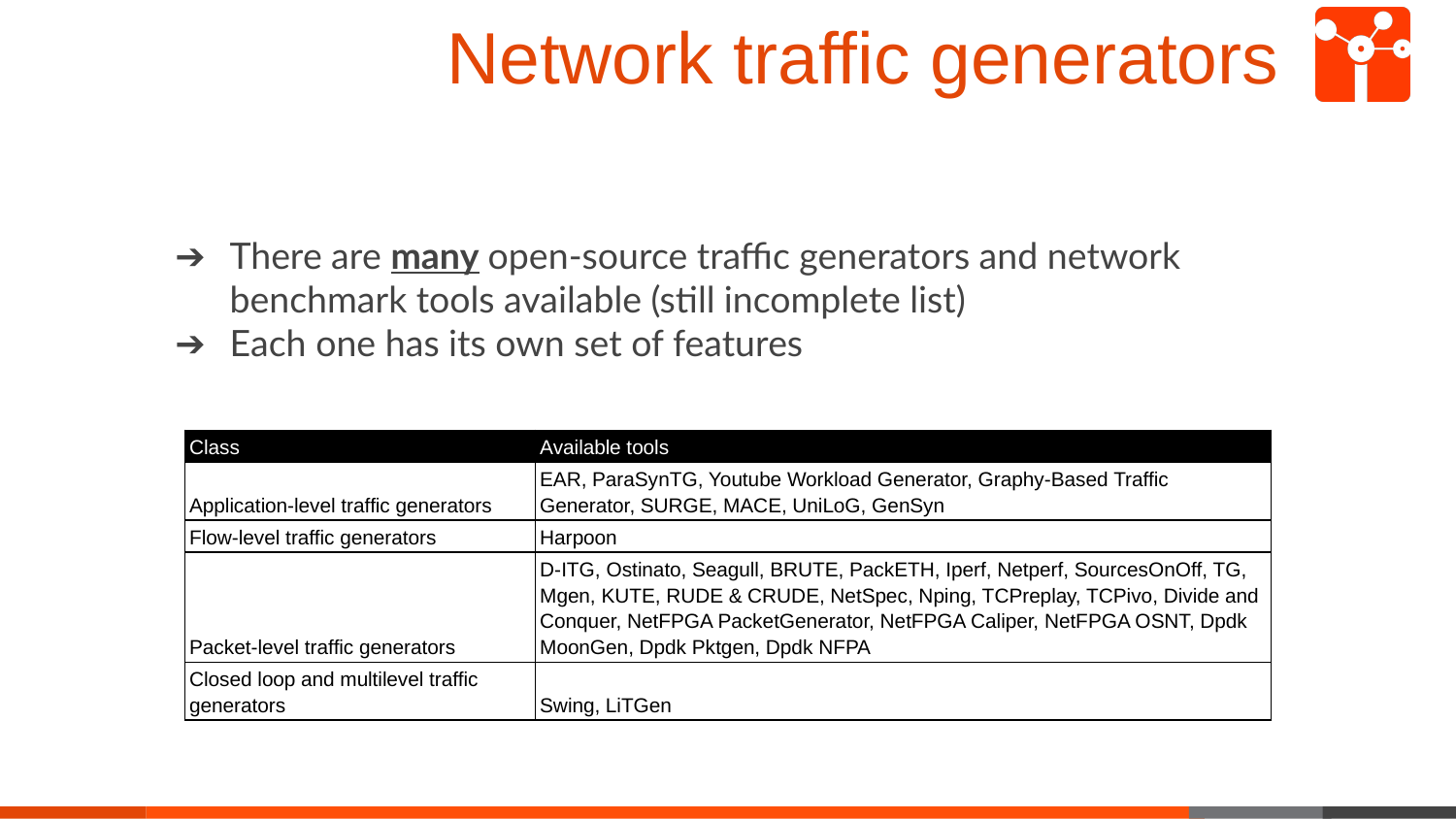

# Network traffic generators
There are many open-source traffic generators and network benchmark tools available (still incomplete list)
Each one has its own set of features
| Class | Available tools |
| --- | --- |
| Application-level traffic generators | EAR, ParaSynTG, Youtube Workload Generator, Graphy-Based Traffic Generator, SURGE, MACE, UniLoG, GenSyn |
| Flow-level traffic generators | Harpoon |
| Packet-level traffic generators | D-ITG, Ostinato, Seagull, BRUTE, PackETH, Iperf, Netperf, SourcesOnOff, TG, Mgen, KUTE, RUDE & CRUDE, NetSpec, Nping, TCPreplay, TCPivo, Divide and Conquer, NetFPGA PacketGenerator, NetFPGA Caliper, NetFPGA OSNT, Dpdk MoonGen, Dpdk Pktgen, Dpdk NFPA |
| Closed loop and multilevel traffic generators | Swing, LiTGen |